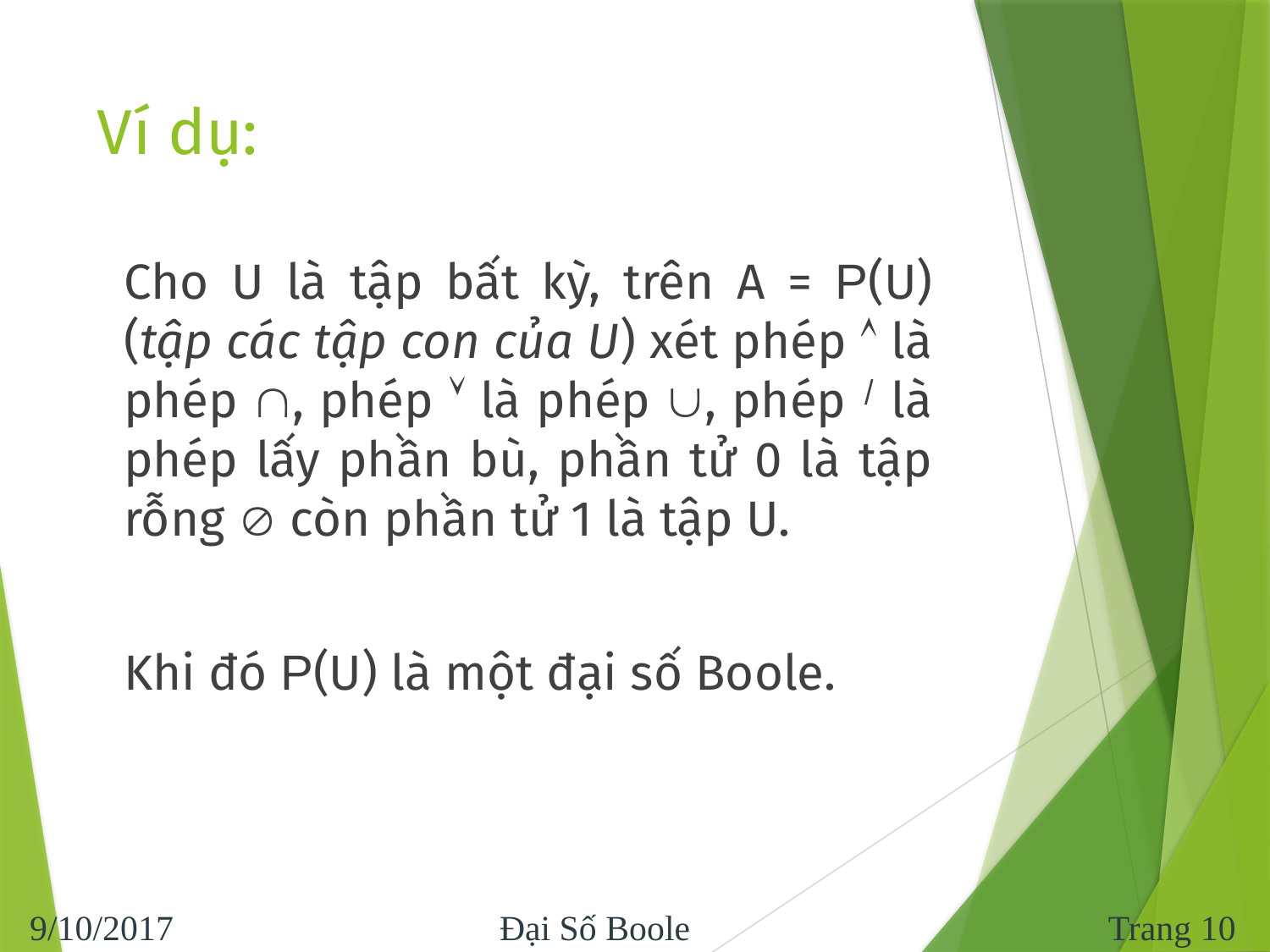

# Ví dụ:
	Cho U là tập bất kỳ, trên A = P(U) (tập các tập con của U) xét phép ∧ là phép ∩, phép ∨ là phép ∪, phép / là phép lấy phần bù, phần tử 0 là tập rỗng ∅ còn phần tử 1 là tập U.

	Khi đó P(U) là một đại số Boole.
Trang 10
9/10/2017
Đại Số Boole